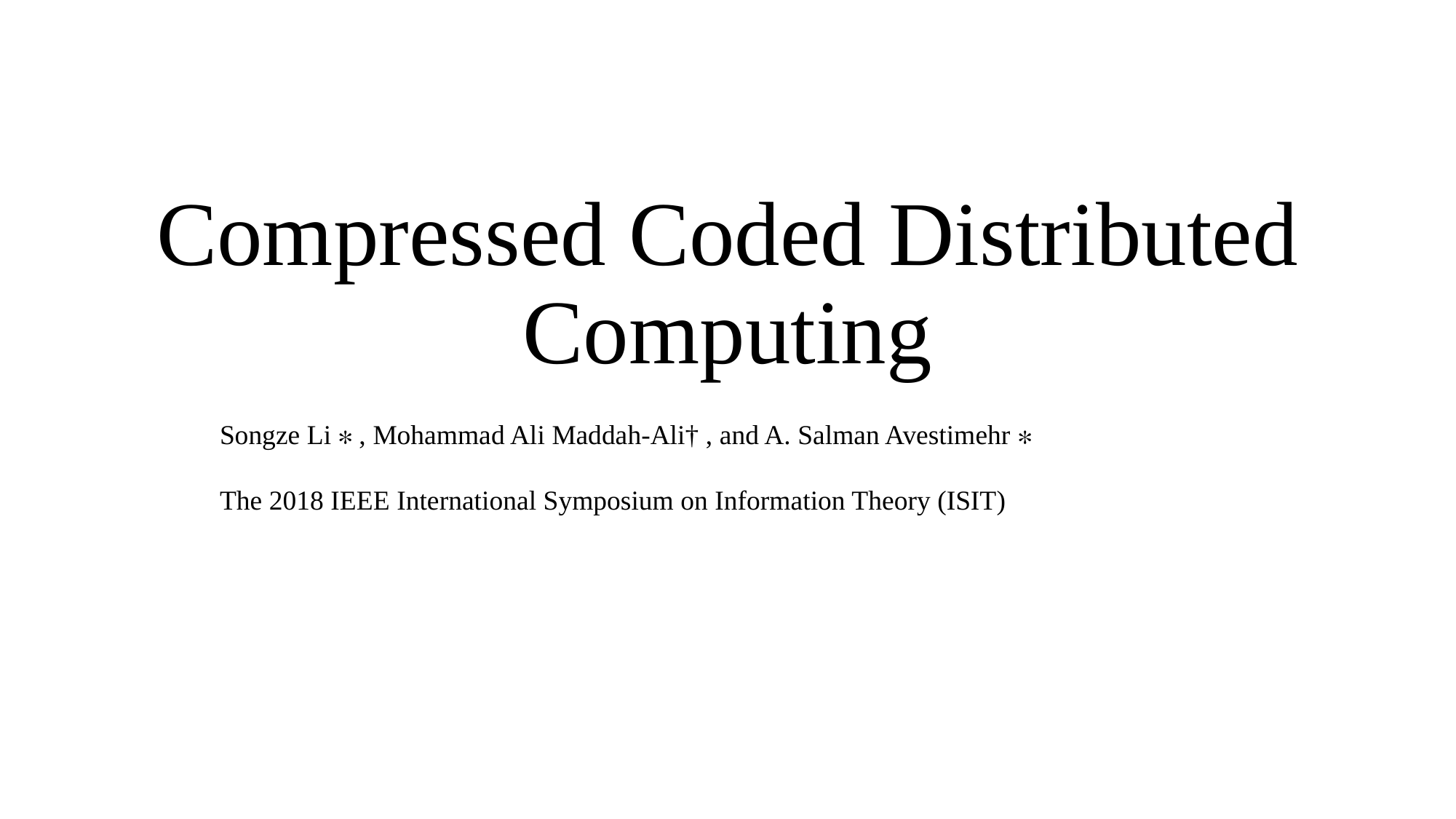

# Compressed Coded Distributed Computing
Songze Li ∗ , Mohammad Ali Maddah-Ali† , and A. Salman Avestimehr ∗

The 2018 IEEE International Symposium on Information Theory (ISIT)